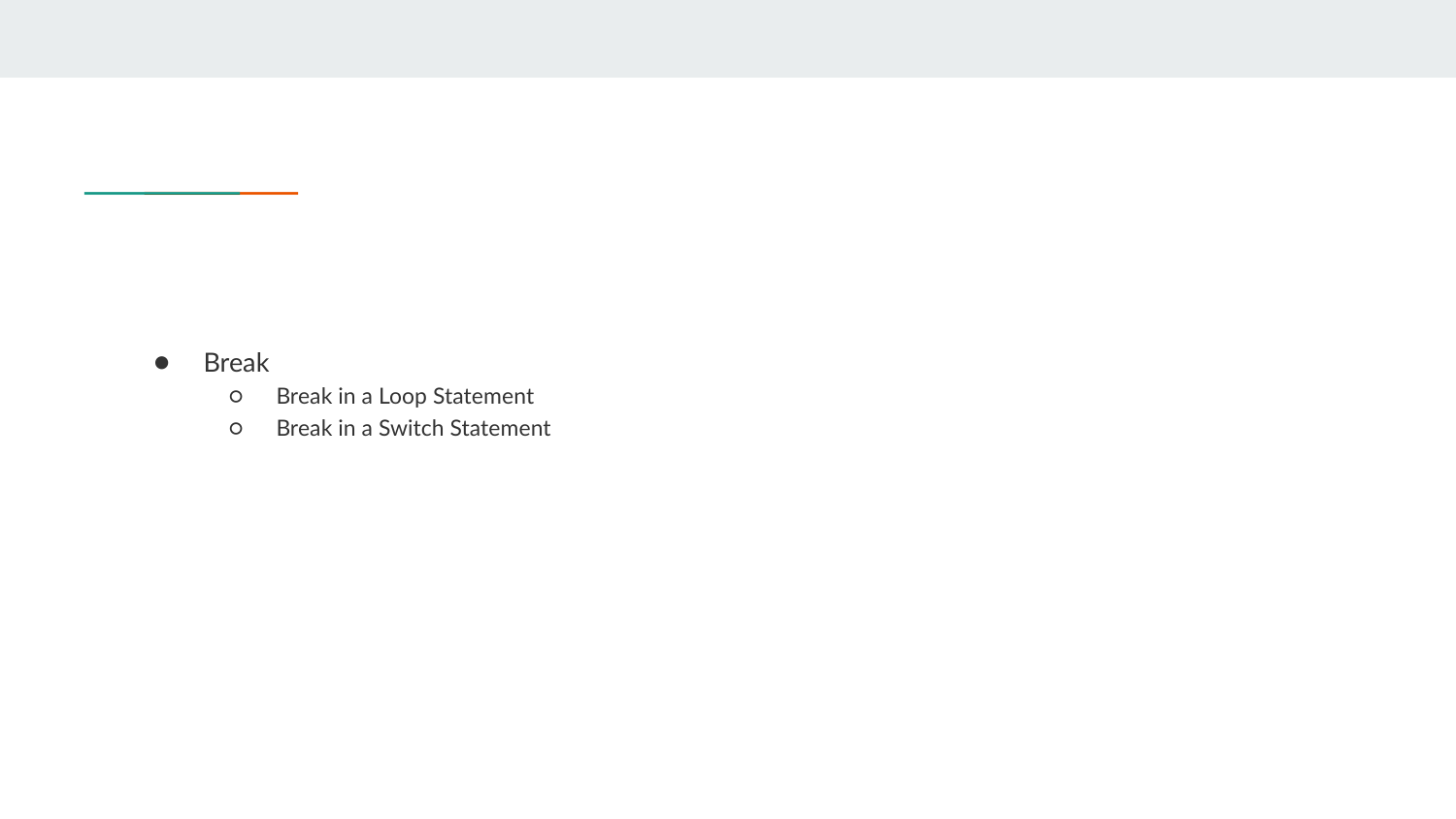

#
Break
Break in a Loop Statement
Break in a Switch Statement